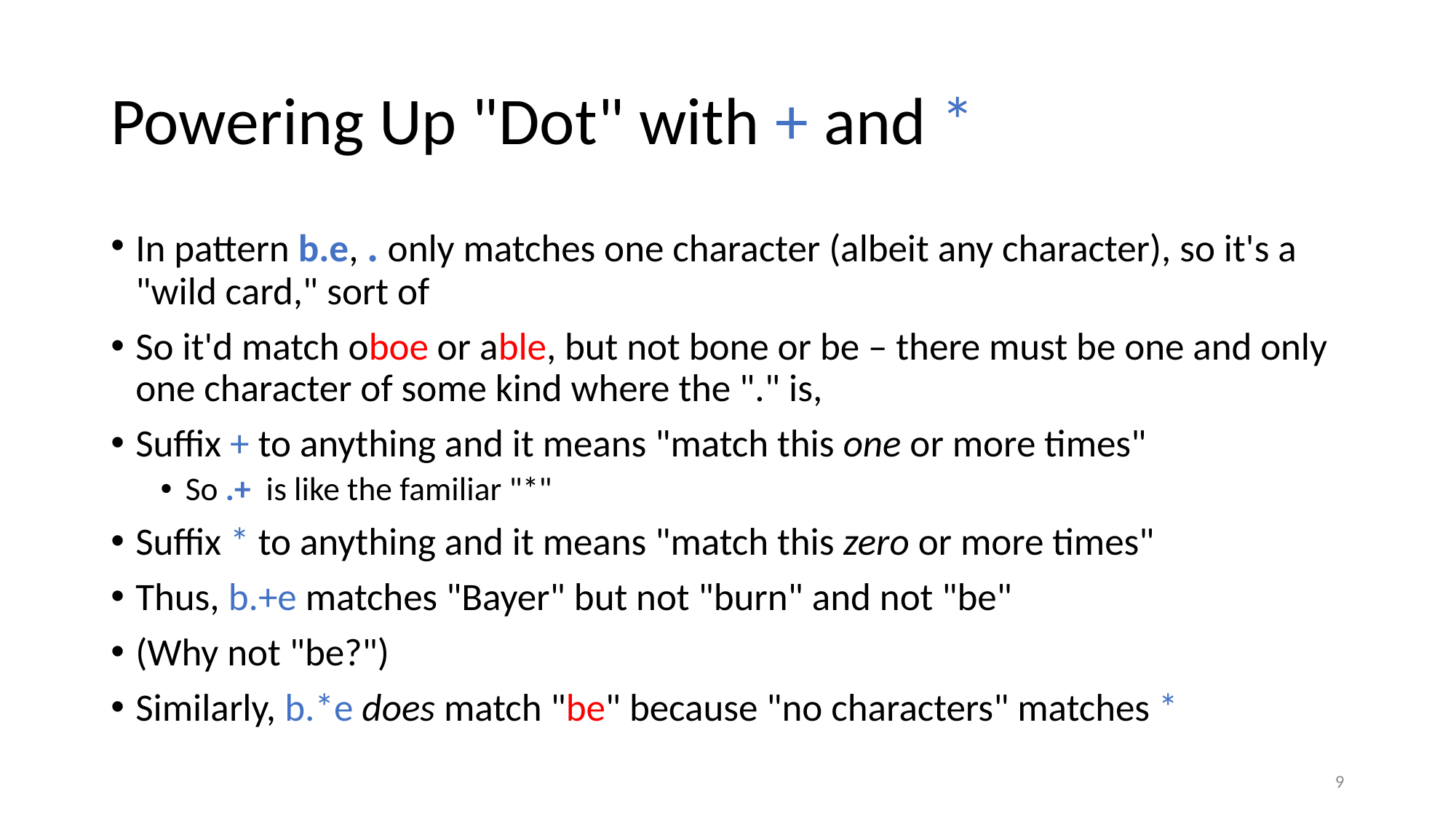

# Powering Up "Dot" with + and *
In pattern b.e, . only matches one character (albeit any character), so it's a "wild card," sort of
So it'd match oboe or able, but not bone or be – there must be one and only one character of some kind where the "." is,
Suffix + to anything and it means "match this one or more times"
So .+  is like the familiar "*"
Suffix * to anything and it means "match this zero or more times"
Thus, b.+e matches "Bayer" but not "burn" and not "be"
(Why not "be?")
Similarly, b.*e does match "be" because "no characters" matches *
9